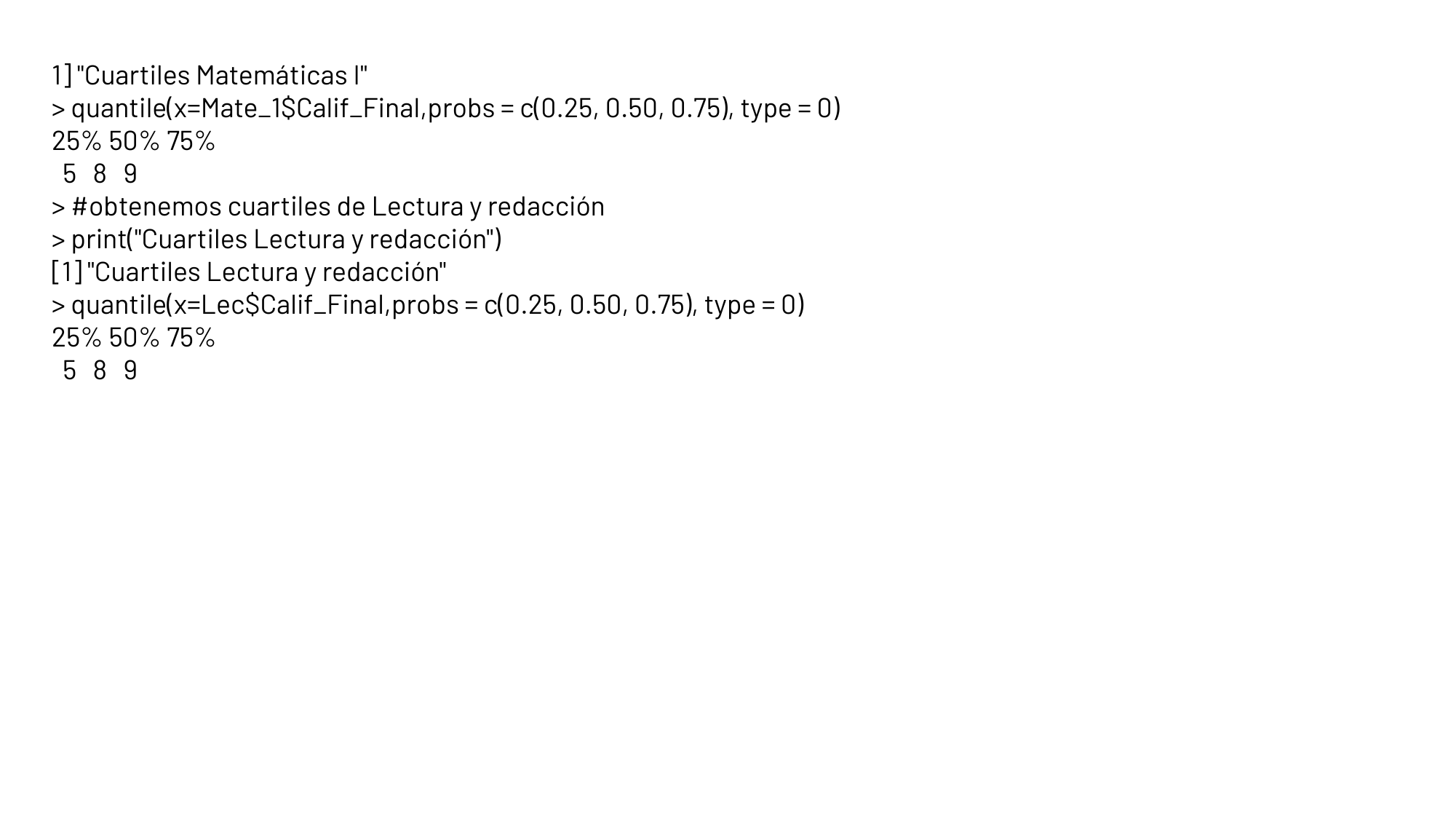

1] "Cuartiles Matemáticas I"
> quantile(x=Mate_1$Calif_Final,probs = c(0.25, 0.50, 0.75), type = 0)
25% 50% 75%
  5   8   9
> #obtenemos cuartiles de Lectura y redacción
> print("Cuartiles Lectura y redacción")
[1] "Cuartiles Lectura y redacción"
> quantile(x=Lec$Calif_Final,probs = c(0.25, 0.50, 0.75), type = 0)
25% 50% 75%
  5   8   9